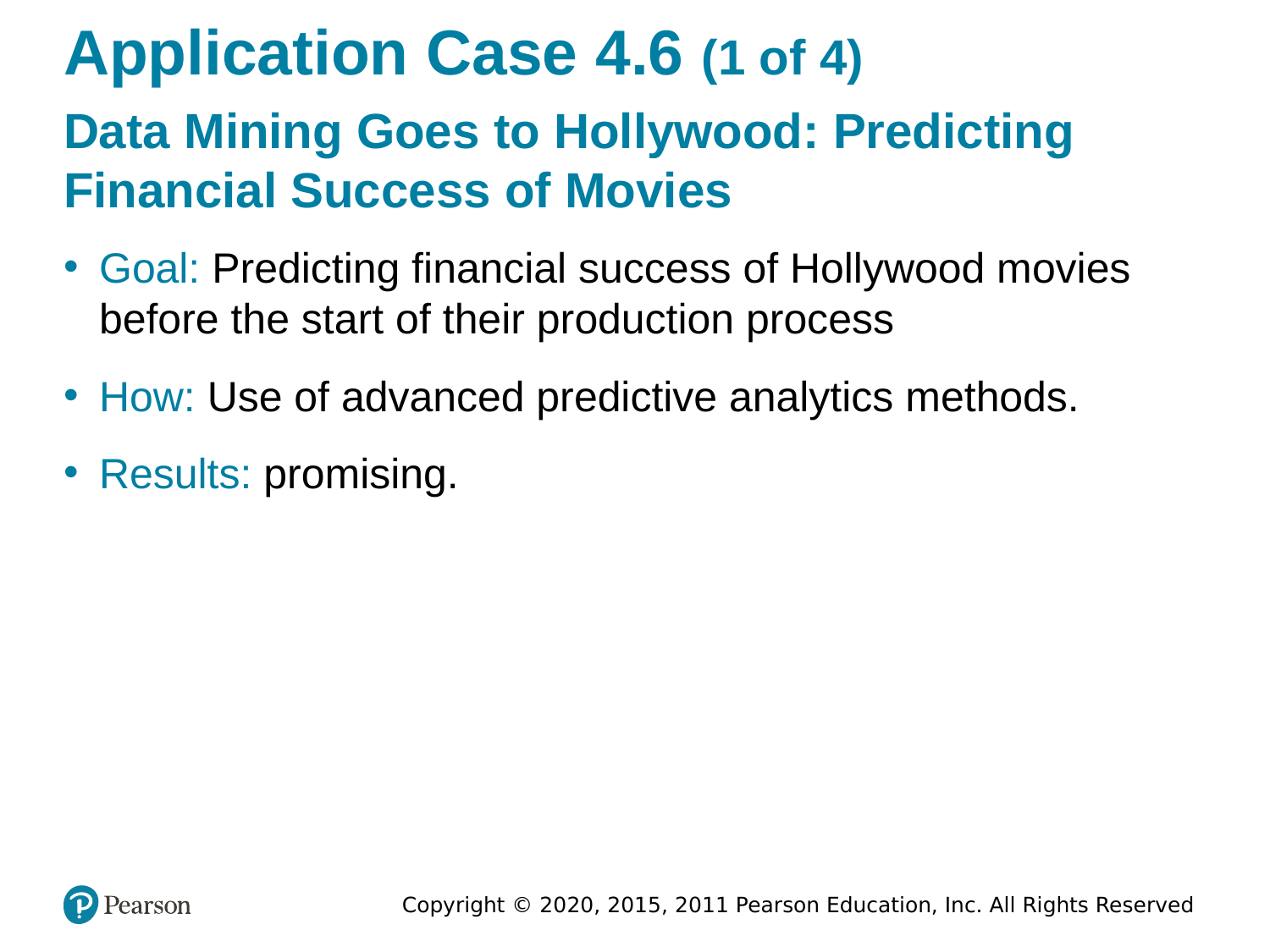

# Application Case 4.6 (1 of 4)
Data Mining Goes to Hollywood: Predicting Financial Success of Movies
Goal: Predicting financial success of Hollywood movies before the start of their production process
How: Use of advanced predictive analytics methods.
Results: promising.